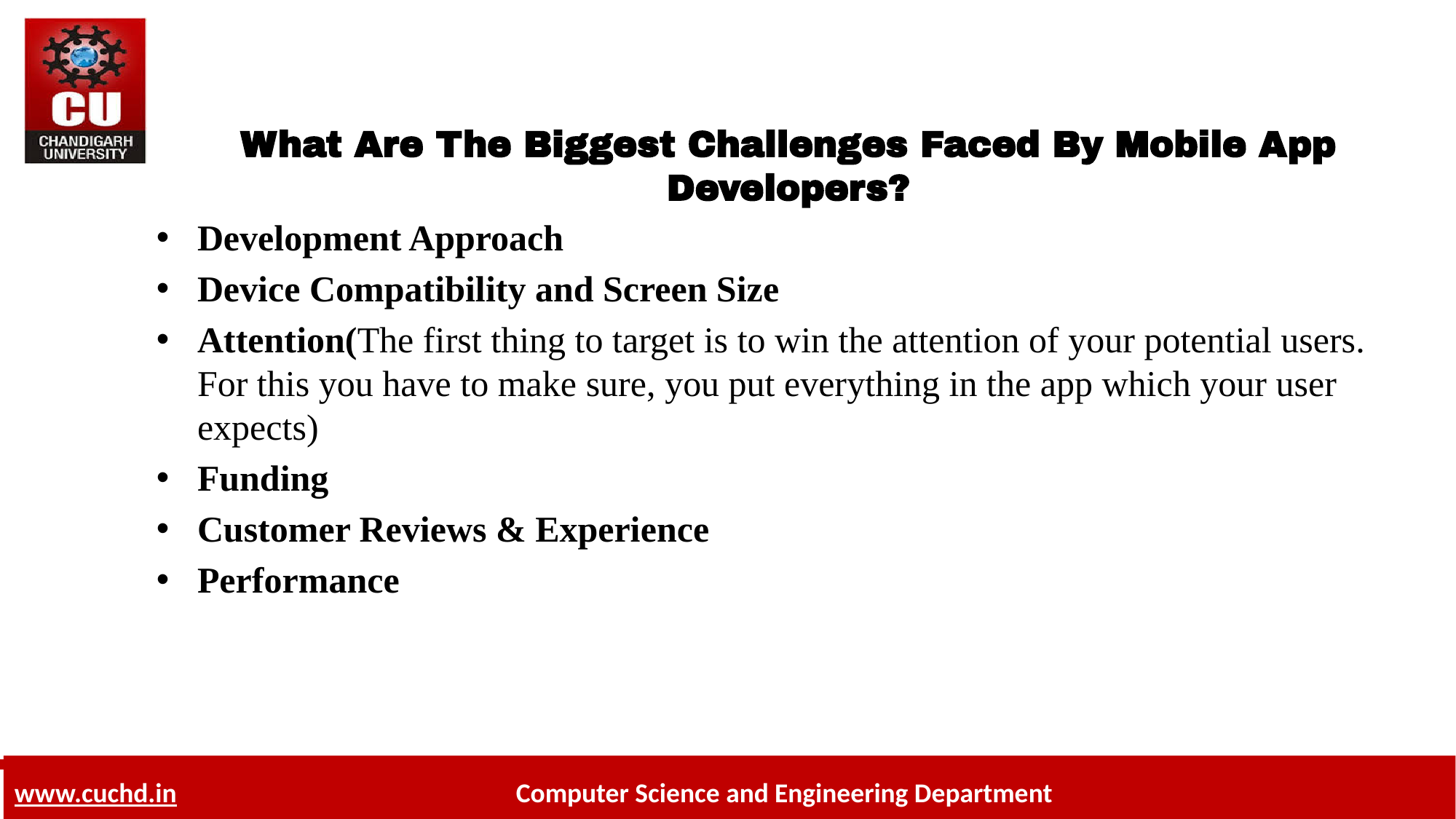

# What Are The Biggest Challenges Faced By Mobile App Developers?
Development Approach
Device Compatibility and Screen Size
Attention(The first thing to target is to win the attention of your potential users. For this you have to make sure, you put everything in the app which your user expects)
Funding
Customer Reviews & Experience
Performance